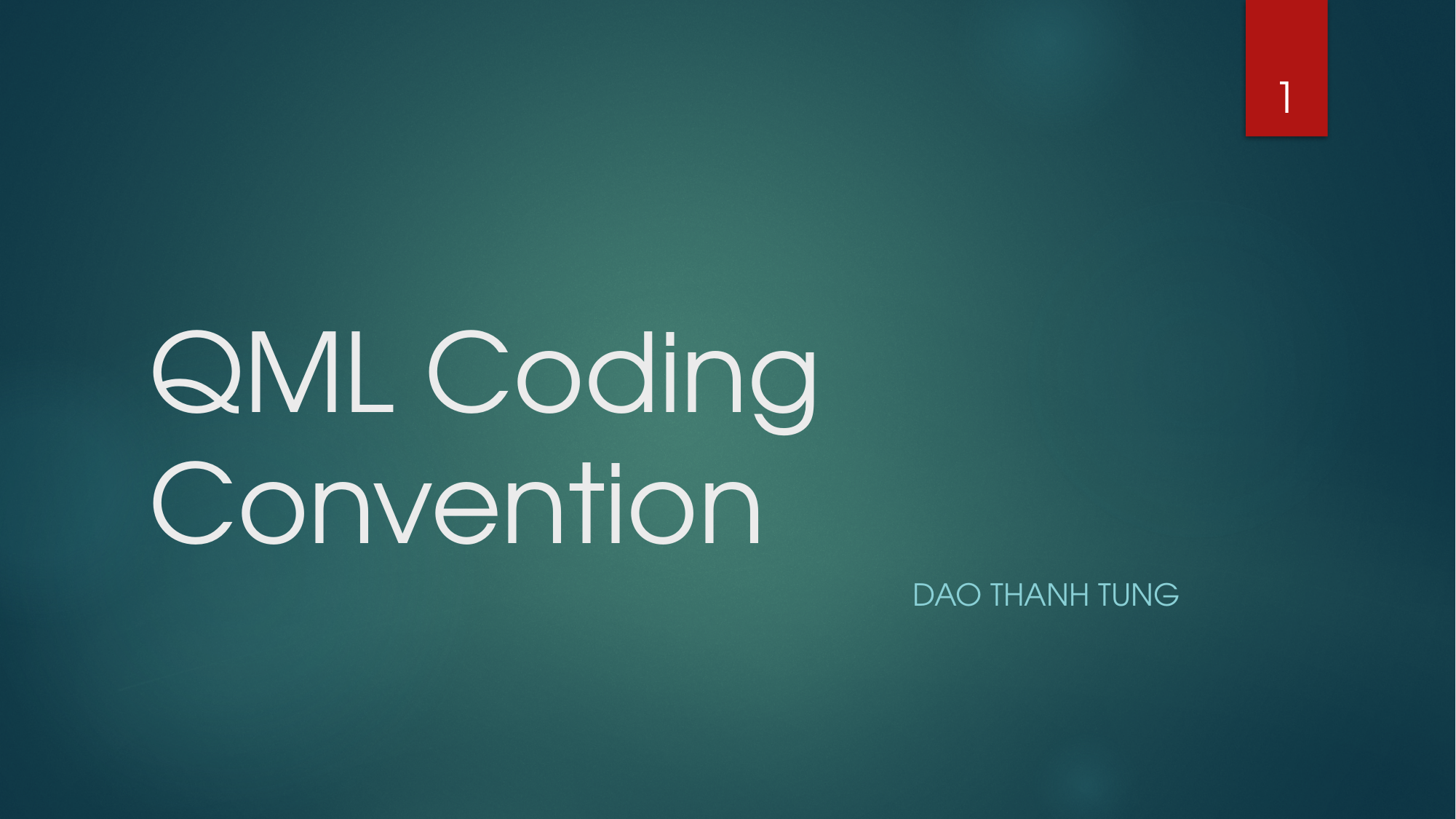

1
# QML Coding Convention
Dao Thanh tung